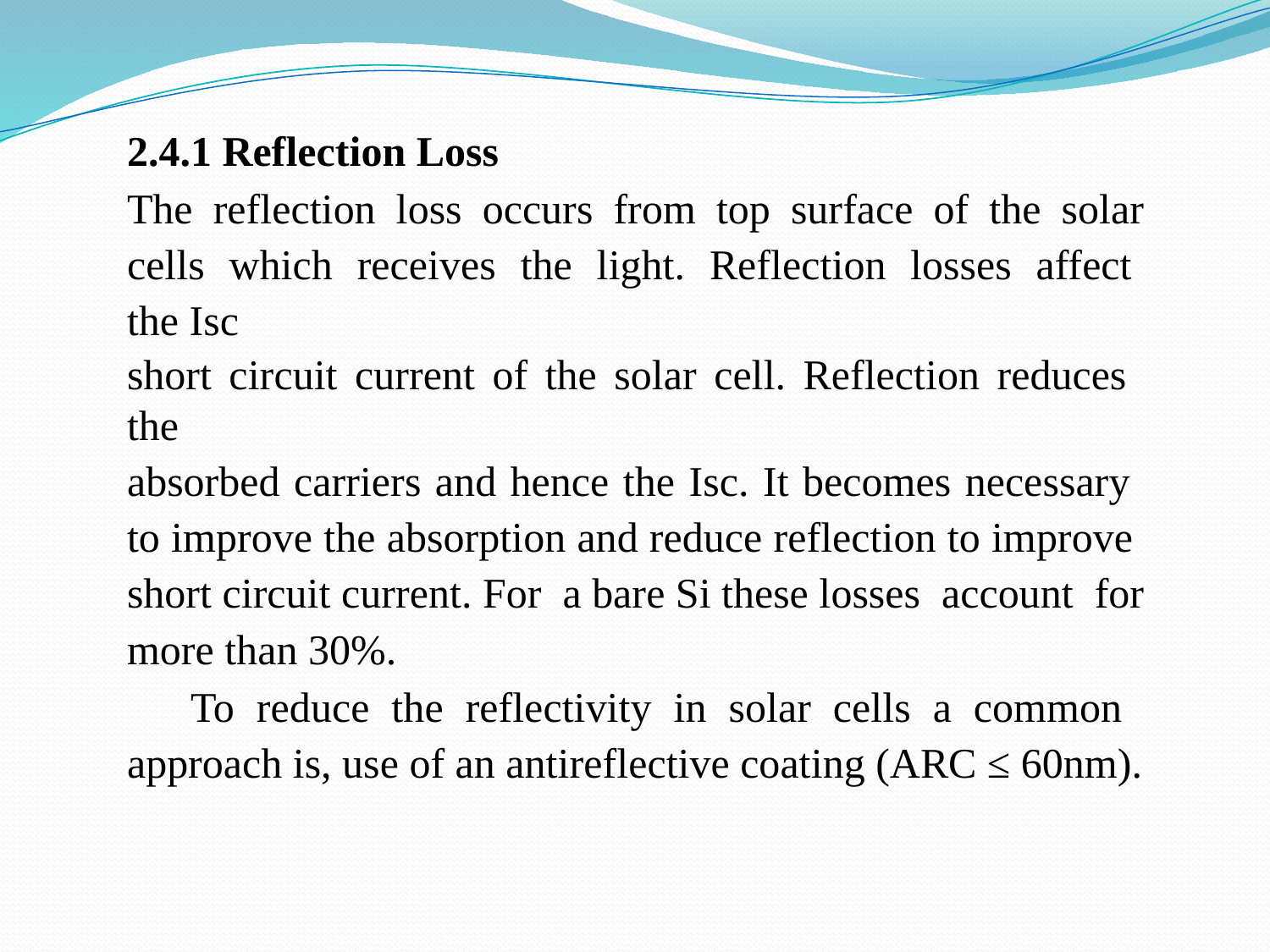

2.4.1 Reflection Loss
The reflection loss occurs from top surface of the solar cells  which  receives  the  light.  Reflection  losses  affect  the Isc
short circuit current of the solar cell. Reflection reduces  the
absorbed carriers and hence the Isc. It becomes necessary  to improve the absorption and reduce reflection to improve  short circuit current. For  a bare Si these losses  account  for
more than 30%.
To reduce the reflectivity in solar cells a common  approach is, use of an antireflective coating (ARC ≤ 60nm).